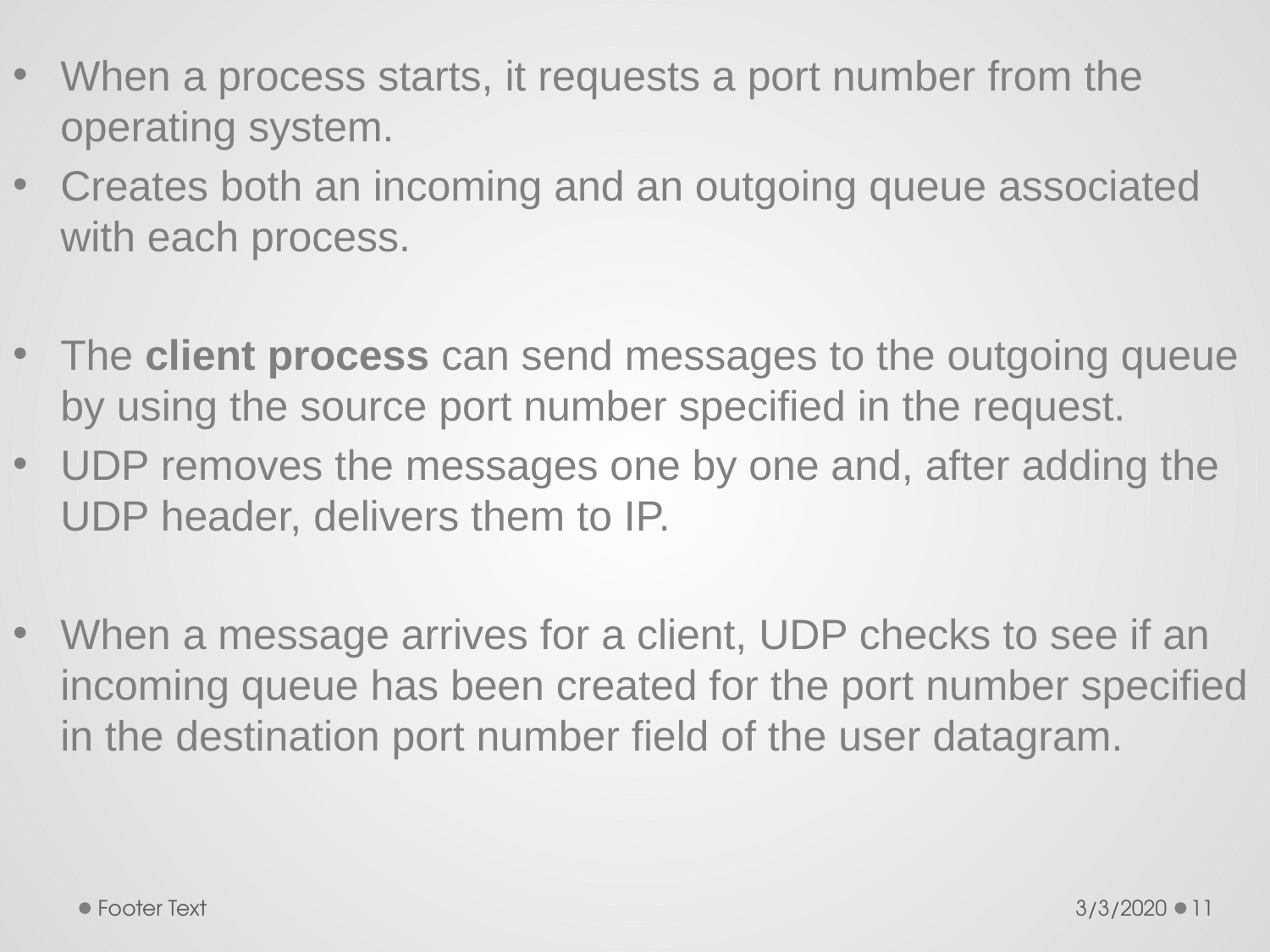

When a process starts, it requests a port number from the operating system.
Creates both an incoming and an outgoing queue associated with each process.

The client process can send messages to the outgoing queue by using the source port number specified in the request.
UDP removes the messages one by one and, after adding the UDP header, delivers them to IP.

When a message arrives for a client, UDP checks to see if an incoming queue has been created for the port number specified in the destination port number field of the user datagram.
Footer Text
3/3/2020
11